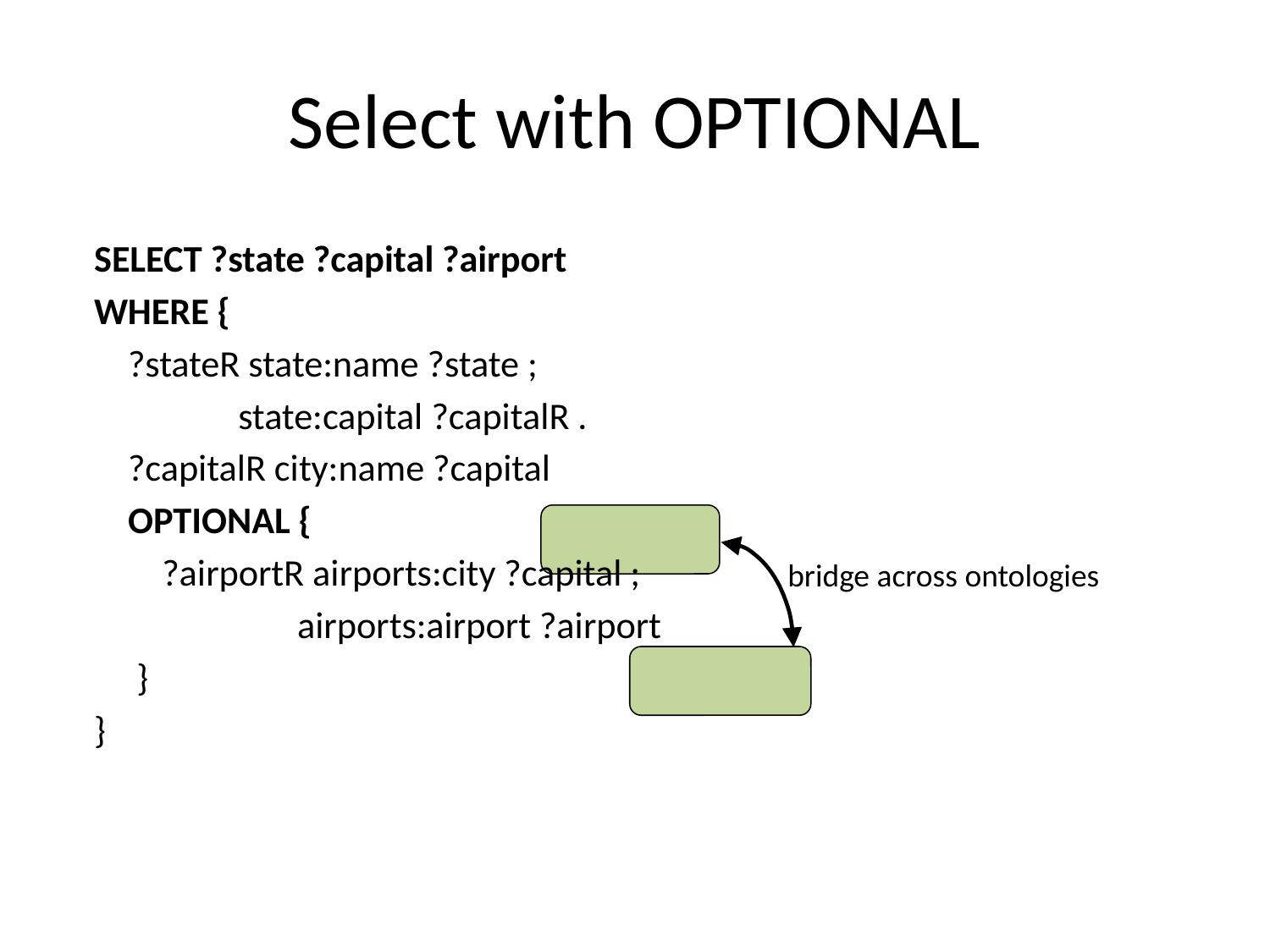

# Select with OPTIONAL

SELECT ?state ?capital ?airport
WHERE {
    ?stateR state:name ?state ;
                 state:capital ?capitalR .
    ?capitalR city:name ?capital
    OPTIONAL {
        ?airportR airports:city ?capital ;
                        airports:airport ?airport
     }
}

bridge across ontologies